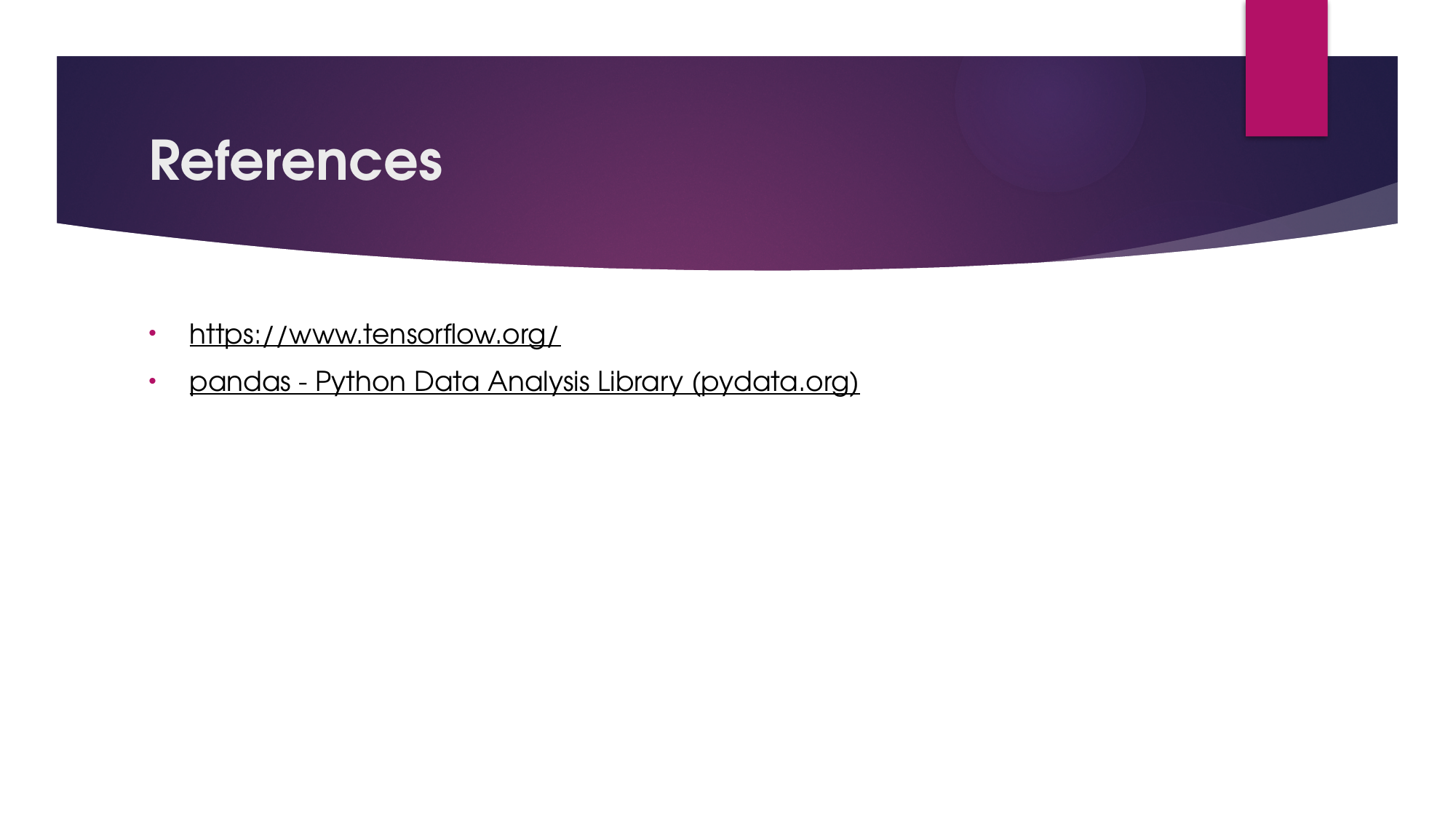

# References
https://www.tensorflow.org/
pandas - Python Data Analysis Library (pydata.org)